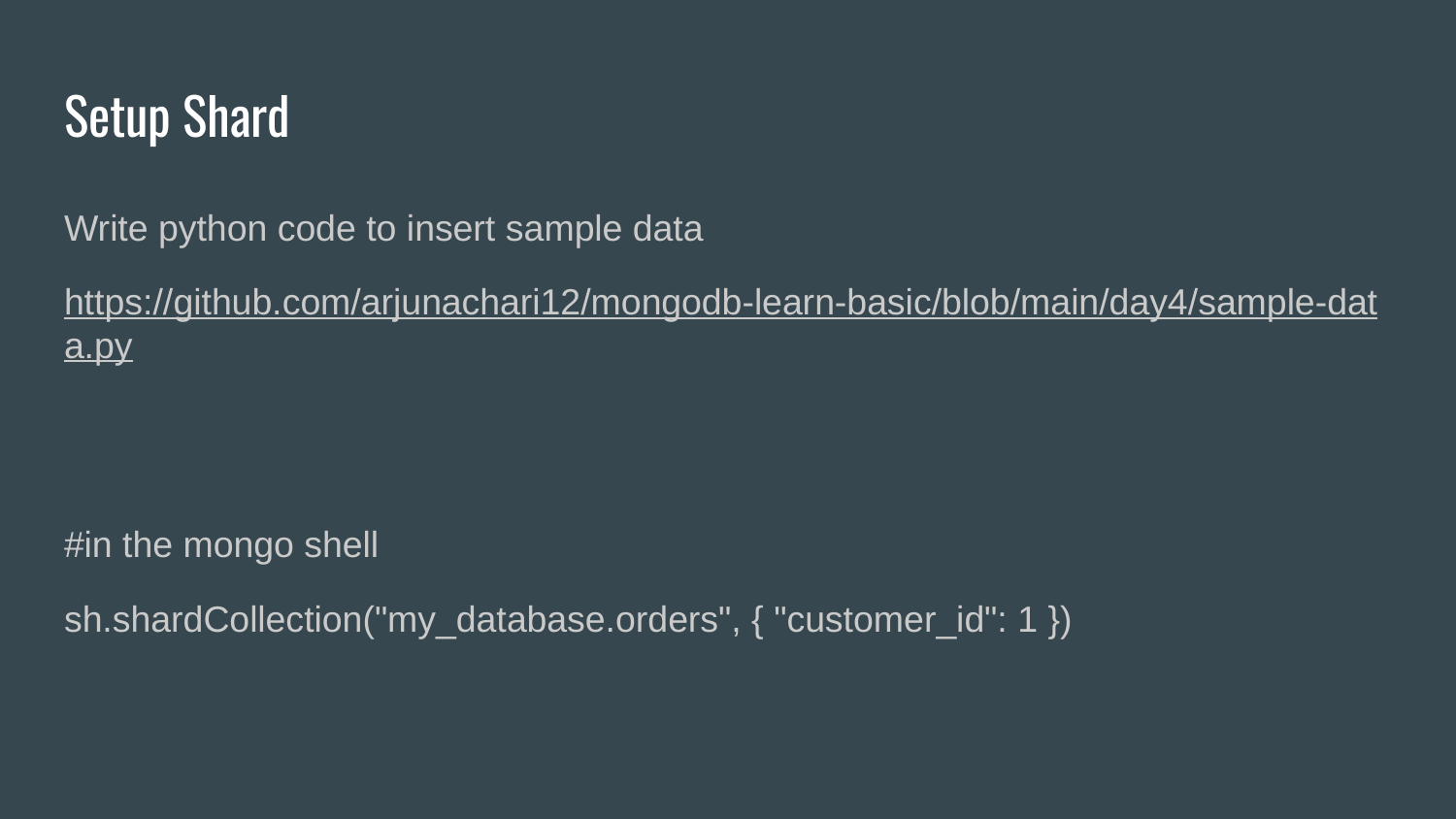

# Setup Shard
Write python code to insert sample data
https://github.com/arjunachari12/mongodb-learn-basic/blob/main/day4/sample-data.py

#in the mongo shell
sh.shardCollection("my_database.orders", { "customer_id": 1 })